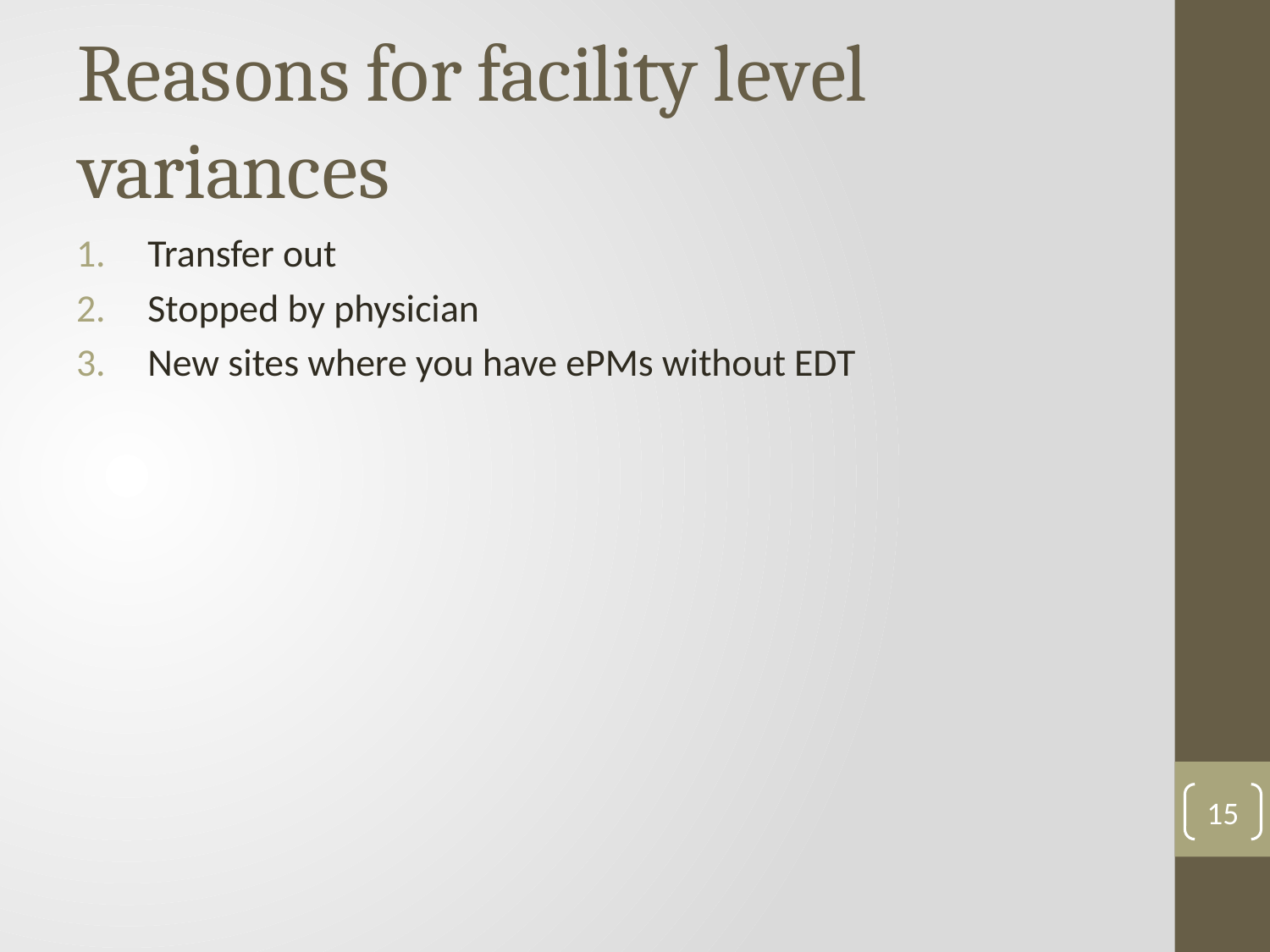

# Reasons for facility level  variances
Transfer out
Stopped by physician
New sites where you have ePMs without EDT

15